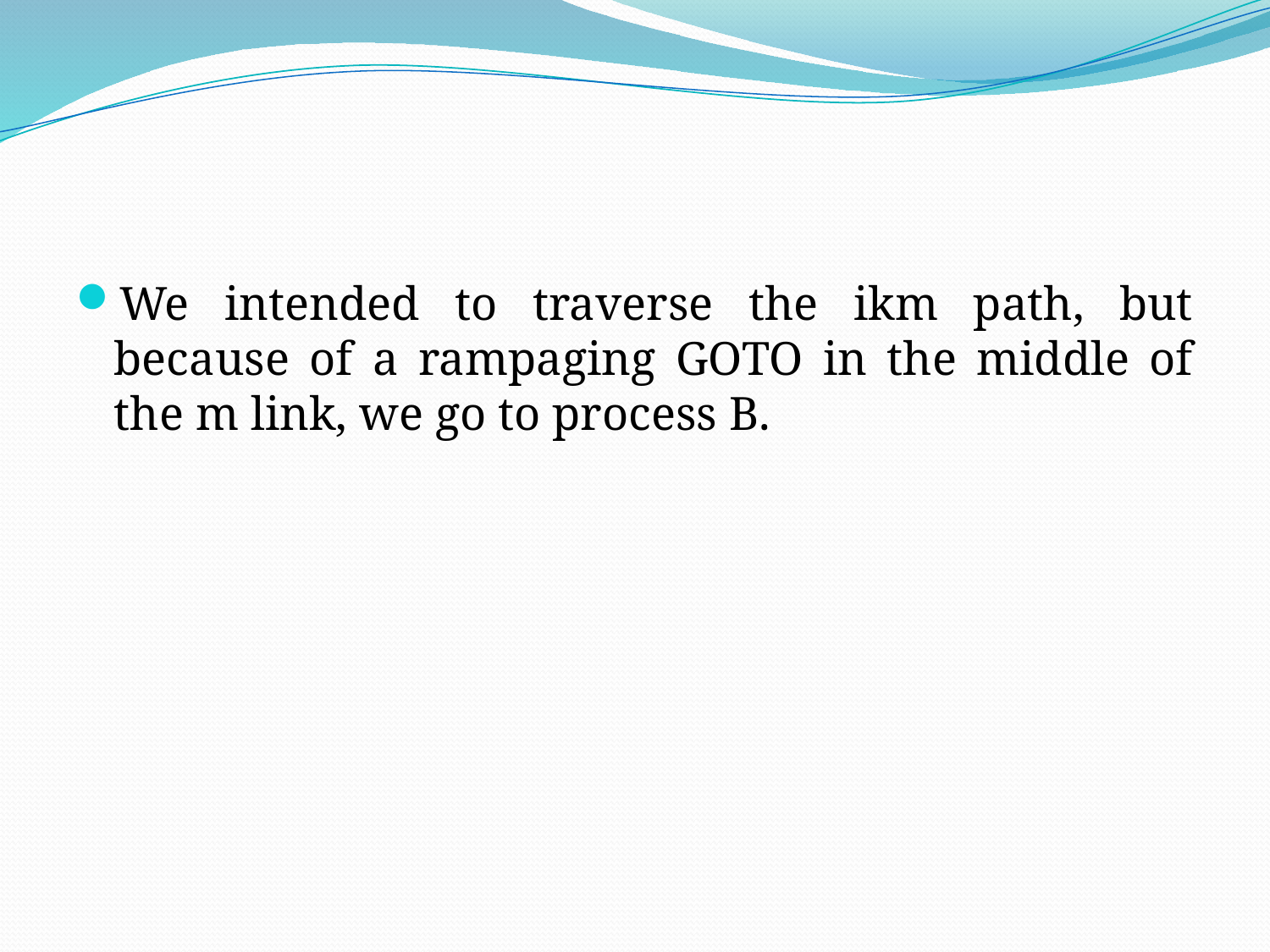

We intended to traverse the ikm path, but because of a rampaging GOTO in the middle of the m link, we go to process B.